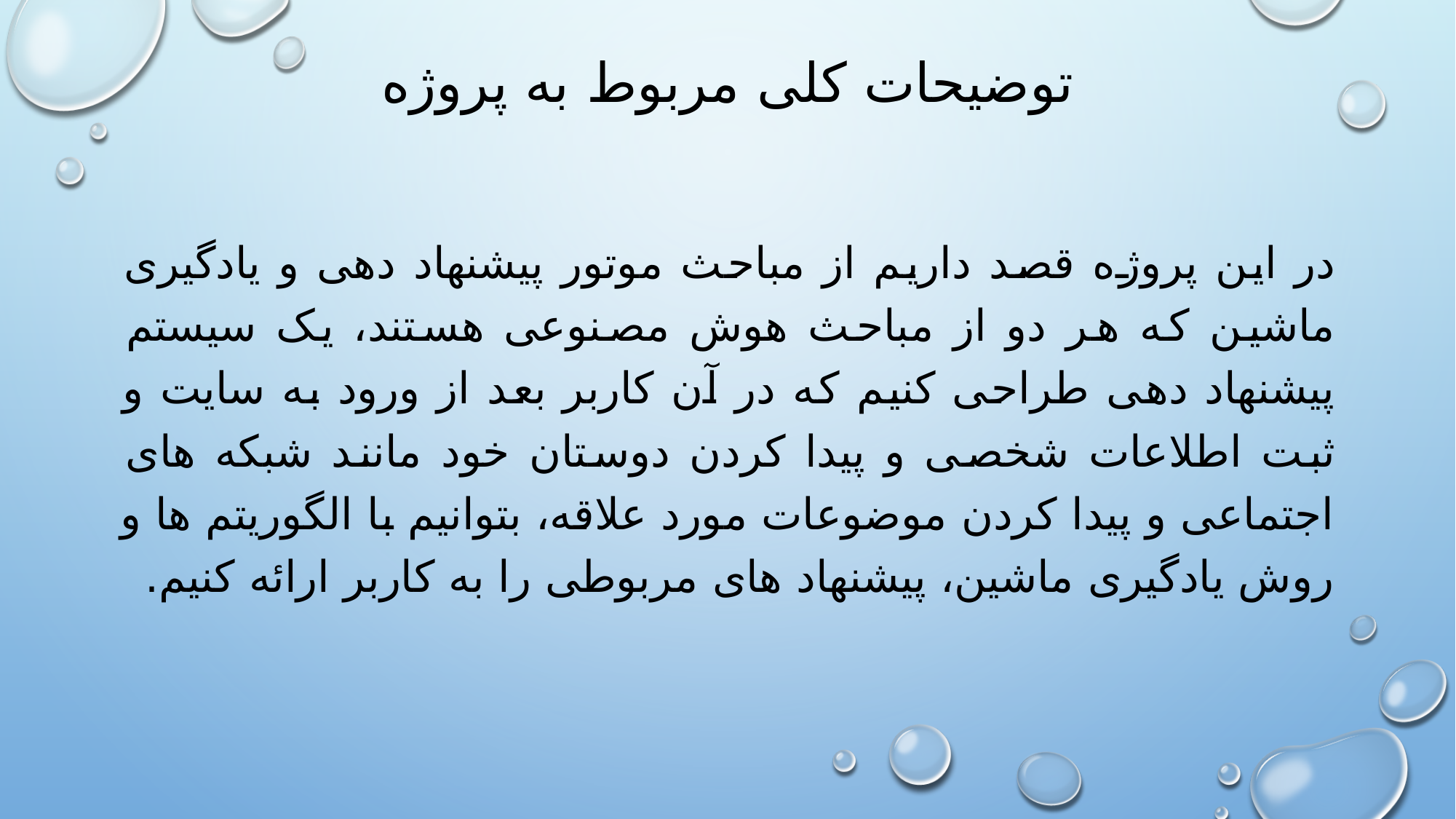

# توضیحات کلی مربوط به پروژه
در این پروژه قصد داریم از مباحث موتور پیشنهاد دهی و یادگیری ماشین که هر دو از مباحث هوش مصنوعی هستند، یک سیستم پیشنهاد دهی طراحی کنیم که در آن کاربر بعد از ورود به سایت و ثبت اطلاعات شخصی و پیدا کردن دوستان خود مانند شبکه های اجتماعی و پیدا کردن موضوعات مورد علاقه، بتوانیم با الگوریتم ها و روش یادگیری ماشین، پیشنهاد های مربوطی را به کاربر ارائه کنیم.